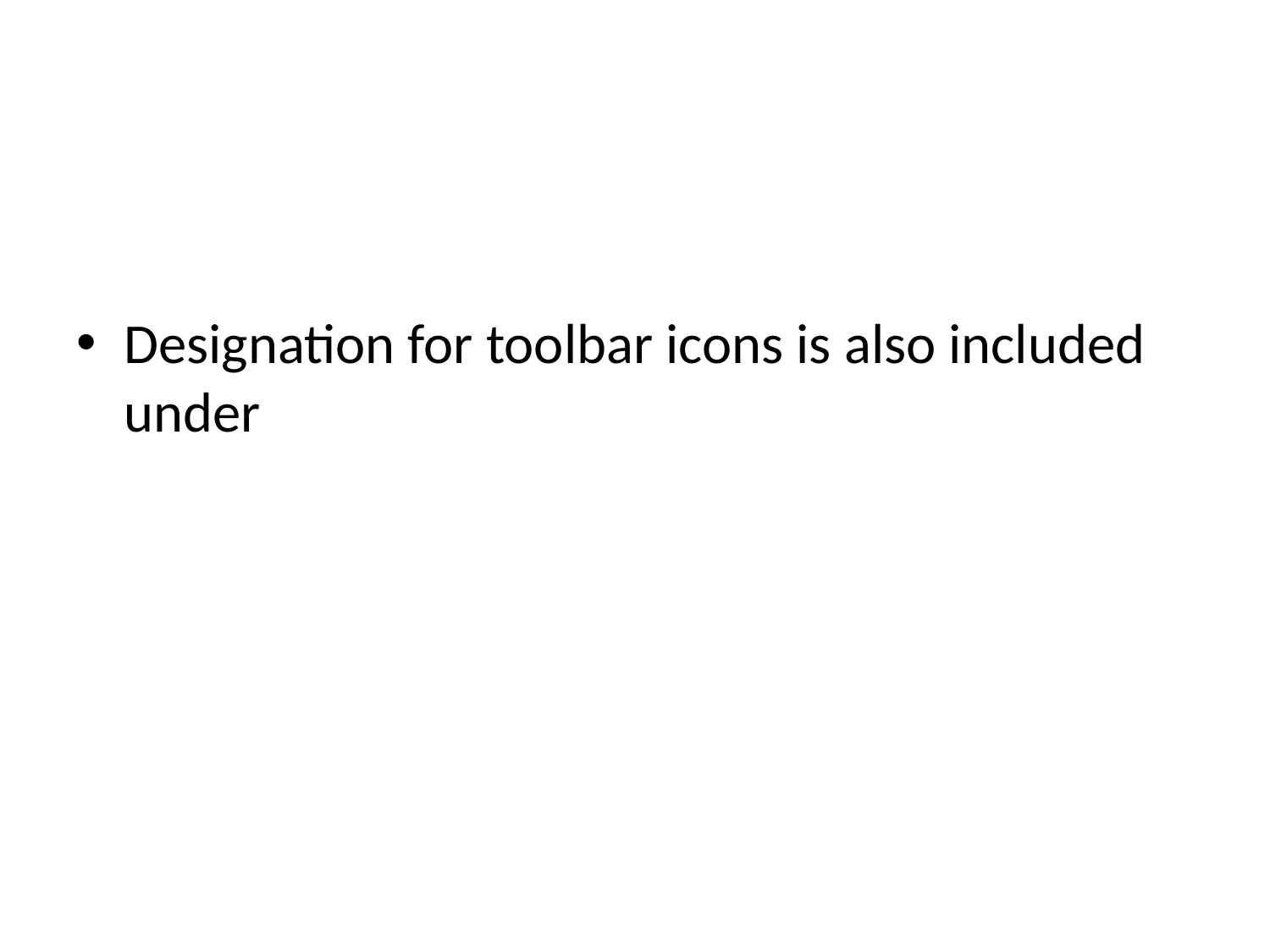

#

Designation for toolbar icons is also included under